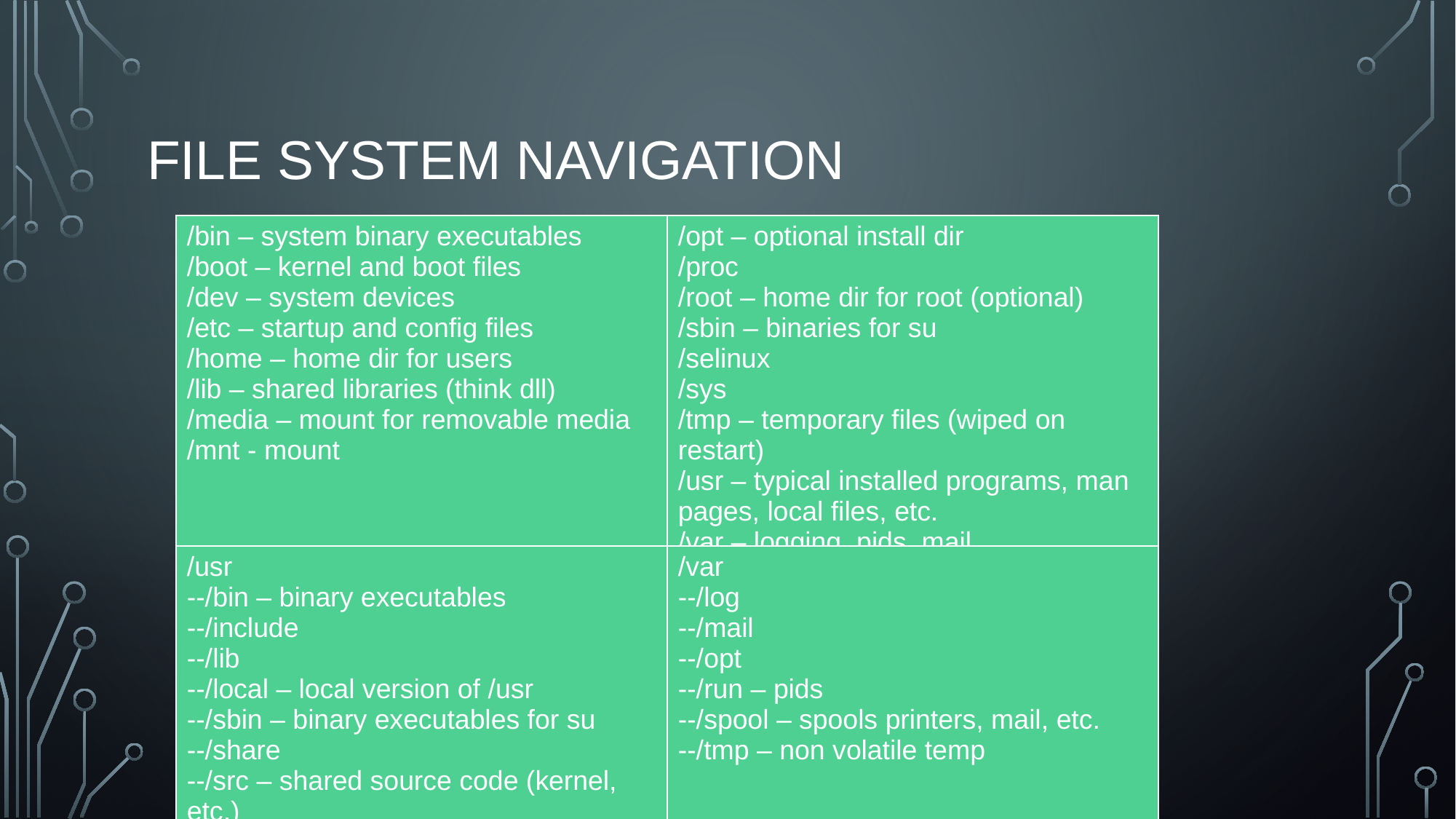

# File system Navigation
| /bin – system binary executables /boot – kernel and boot files /dev – system devices /etc – startup and config files /home – home dir for users /lib – shared libraries (think dll) /media – mount for removable media /mnt - mount | /opt – optional install dir /proc /root – home dir for root (optional) /sbin – binaries for su /selinux /sys /tmp – temporary files (wiped on restart) /usr – typical installed programs, man pages, local files, etc. /var – logging, pids, mail |
| --- | --- |
| /usr --/bin – binary executables --/include --/lib --/local – local version of /usr --/sbin – binary executables for su --/share --/src – shared source code (kernel, etc.) | /var --/log --/mail --/opt --/run – pids --/spool – spools printers, mail, etc. --/tmp – non volatile temp |
| --- | --- |